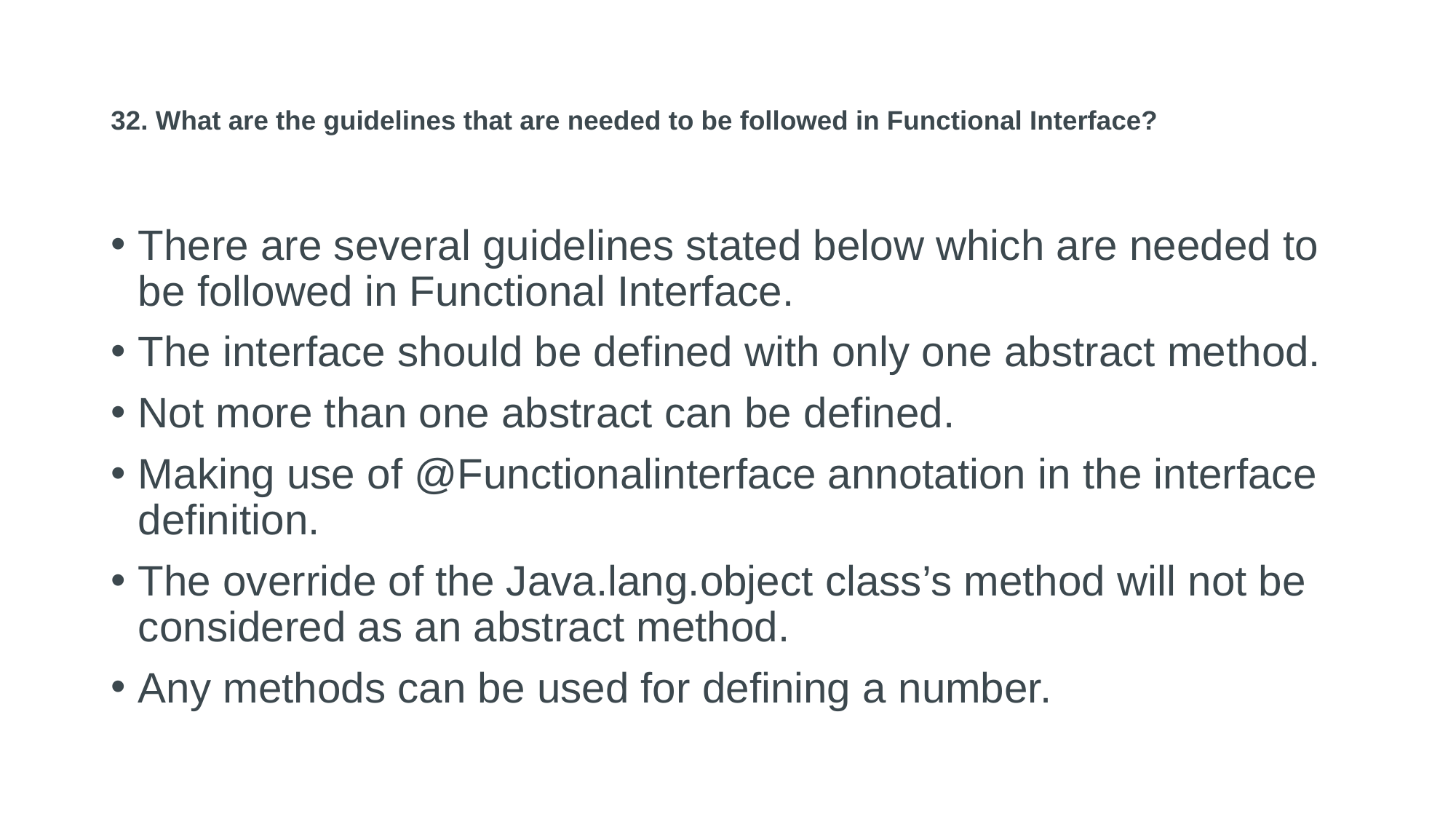

# 32. What are the guidelines that are needed to be followed in Functional Interface?
There are several guidelines stated below which are needed to be followed in Functional Interface.
The interface should be defined with only one abstract method.
Not more than one abstract can be defined.
Making use of @Functionalinterface annotation in the interface definition.
The override of the Java.lang.object class’s method will not be considered as an abstract method.
Any methods can be used for defining a number.